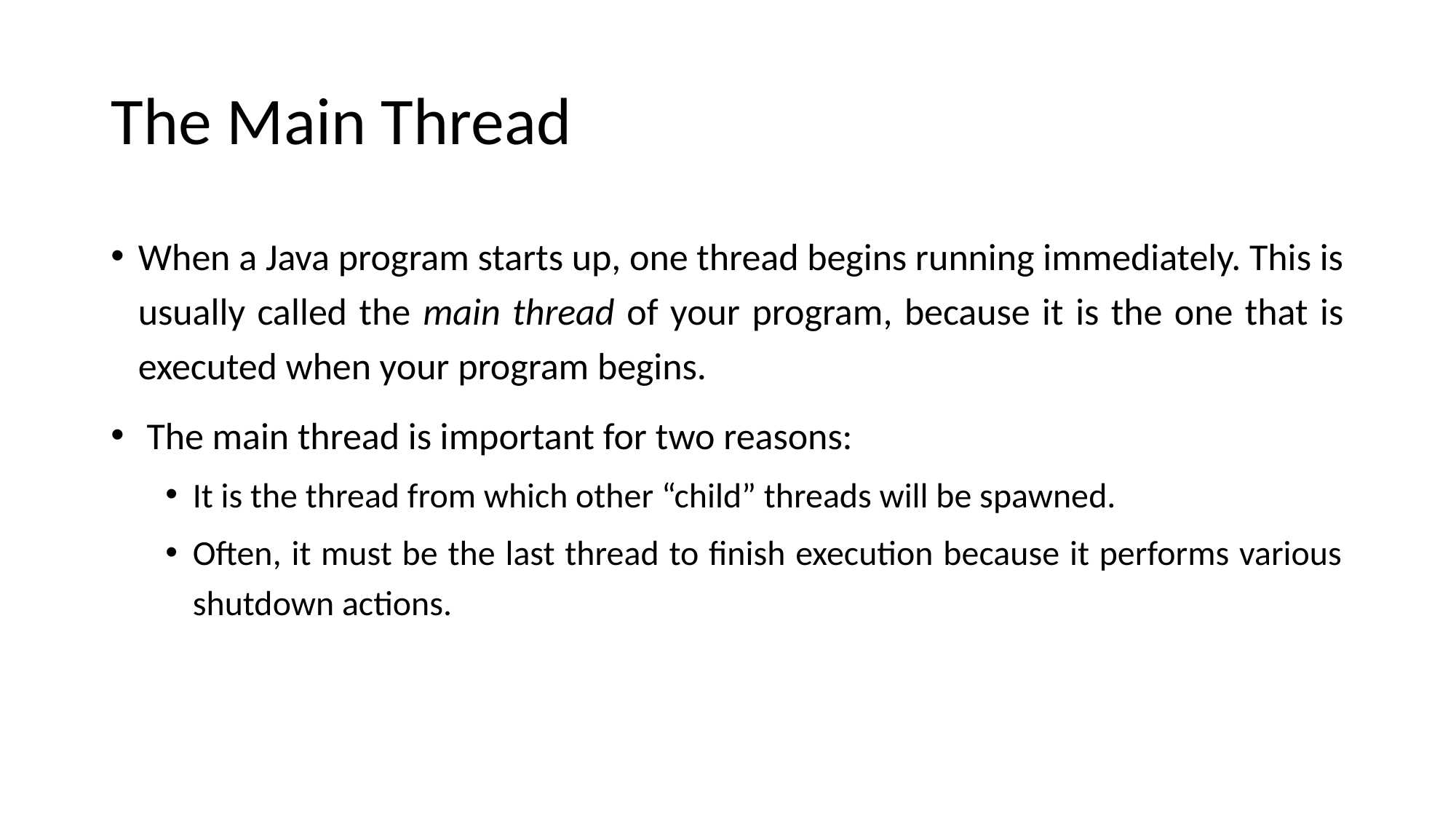

# The Main Thread
When a Java program starts up, one thread begins running immediately. This is usually called the main thread of your program, because it is the one that is executed when your program begins.
 The main thread is important for two reasons:
It is the thread from which other “child” threads will be spawned.
Often, it must be the last thread to finish execution because it performs various shutdown actions.